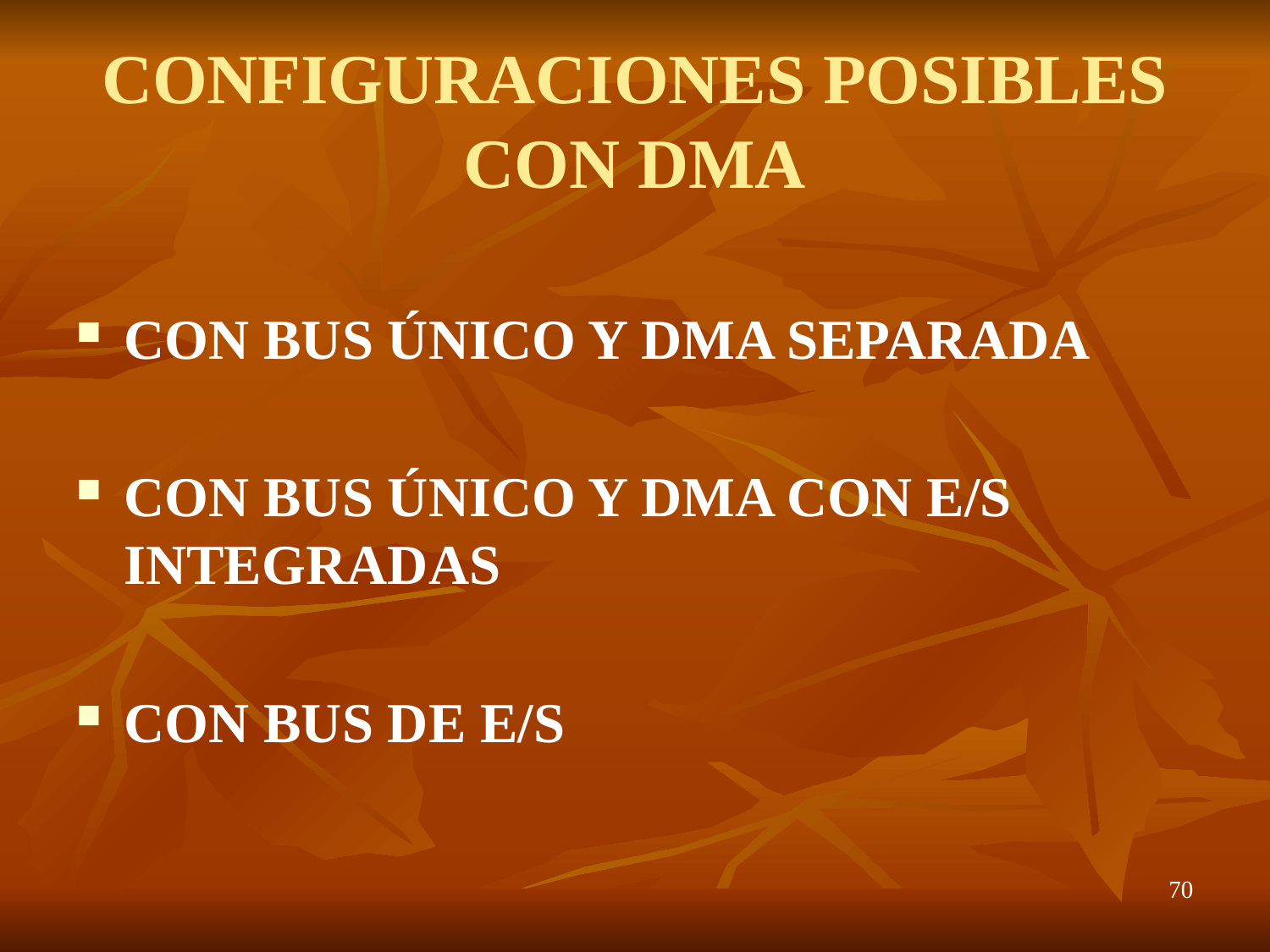

# CONFIGURACIONES POSIBLES CON DMA
CON BUS ÚNICO Y DMA SEPARADA

CON BUS ÚNICO Y DMA CON E/S INTEGRADAS

CON BUS DE E/S
70